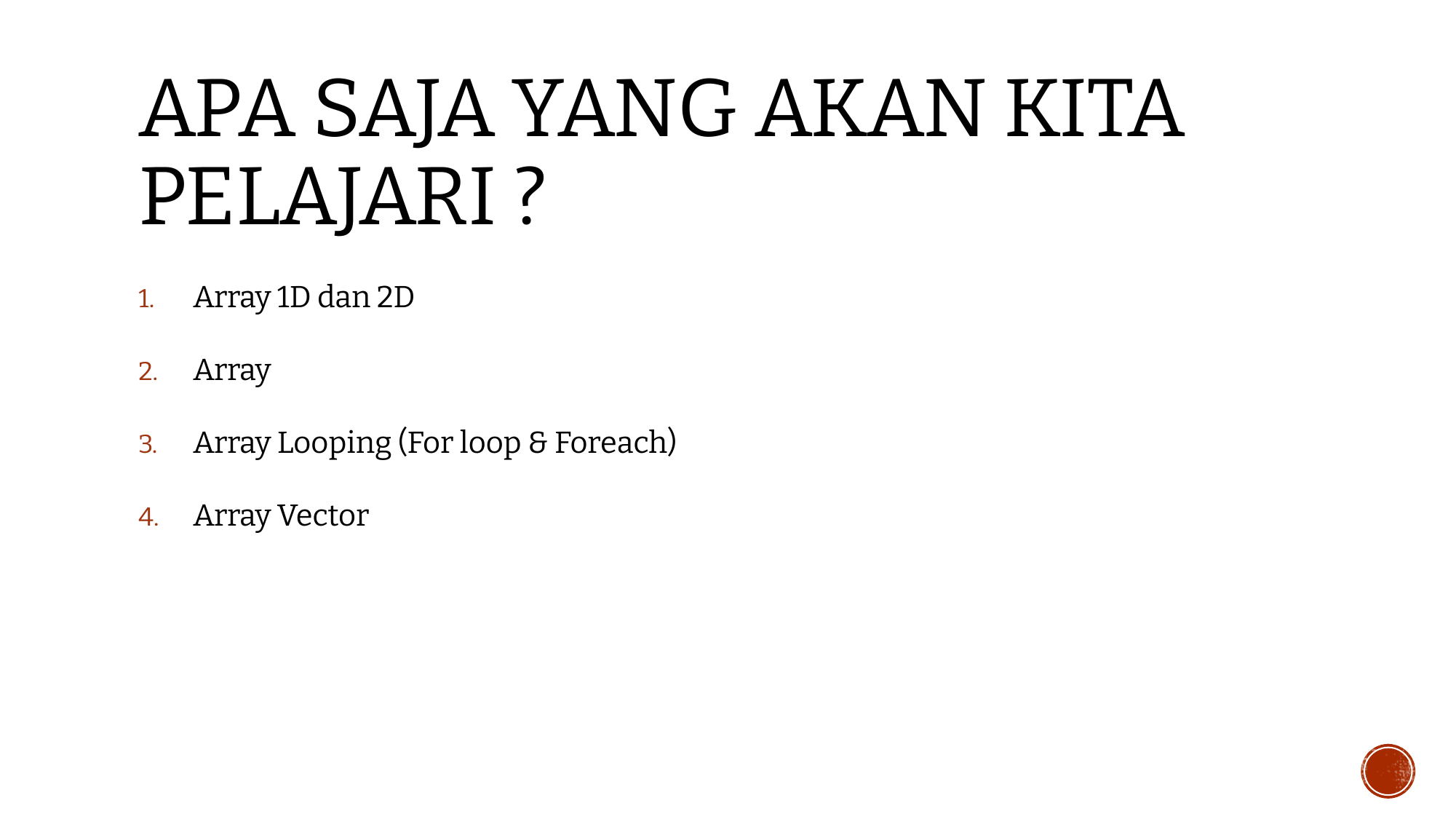

# Apa saja yang akan kita pelajari ?
Array 1D dan 2D
Array
Array Looping (For loop & Foreach)
Array Vector